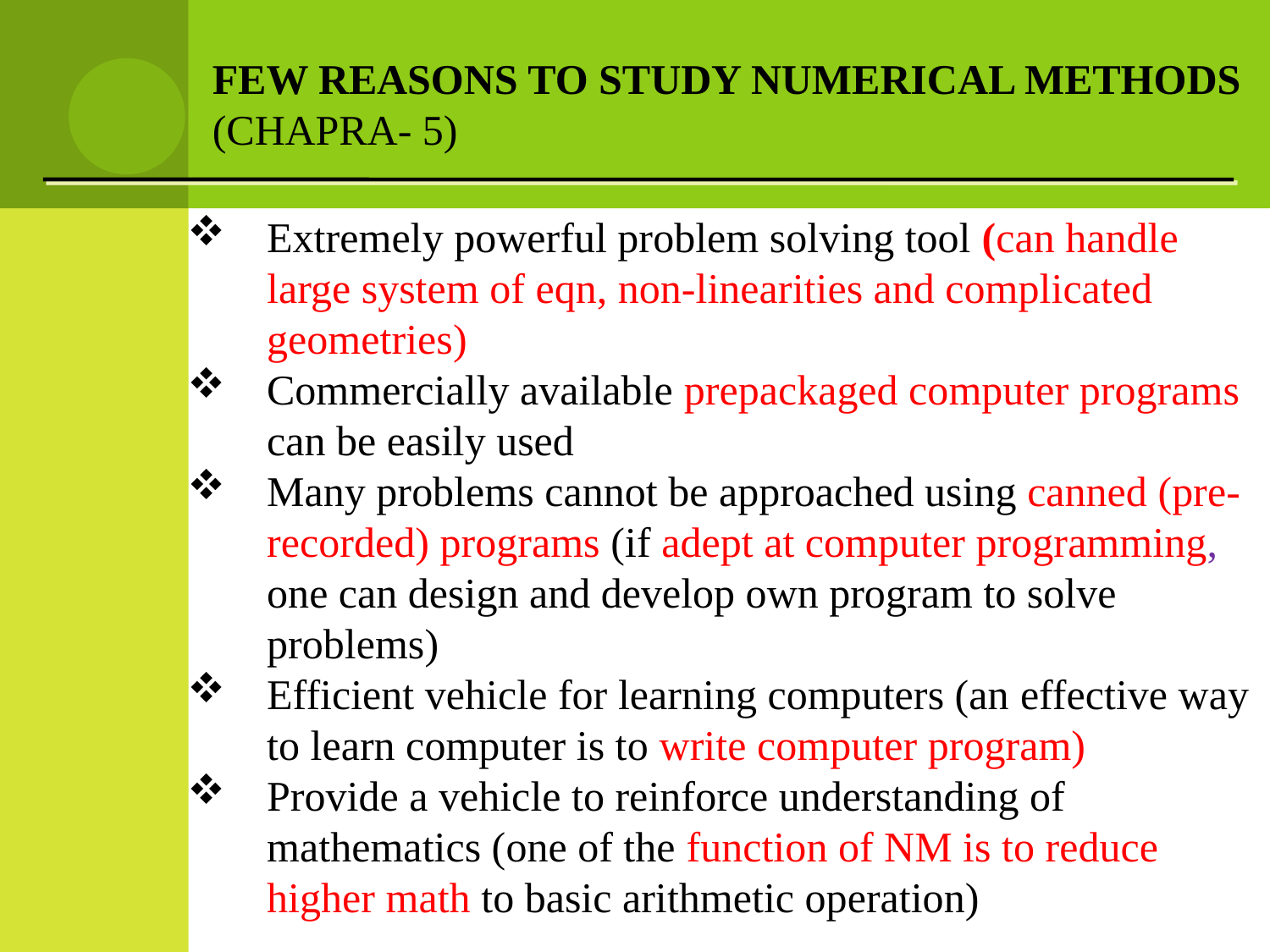

FEW REASONS TO STUDY NUMERICAL METHODS (CHAPRA- 5)

Extremely powerful problem solving tool (can handle large system of eqn, non-linearities and complicated geometries)
Commercially available prepackaged computer programs can be easily used
Many problems cannot be approached using canned (pre-recorded) programs (if adept at computer programming, one can design and develop own program to solve problems)
Efficient vehicle for learning computers (an effective way to learn computer is to write computer program)
Provide a vehicle to reinforce understanding of mathematics (one of the function of NM is to reduce higher math to basic arithmetic operation)